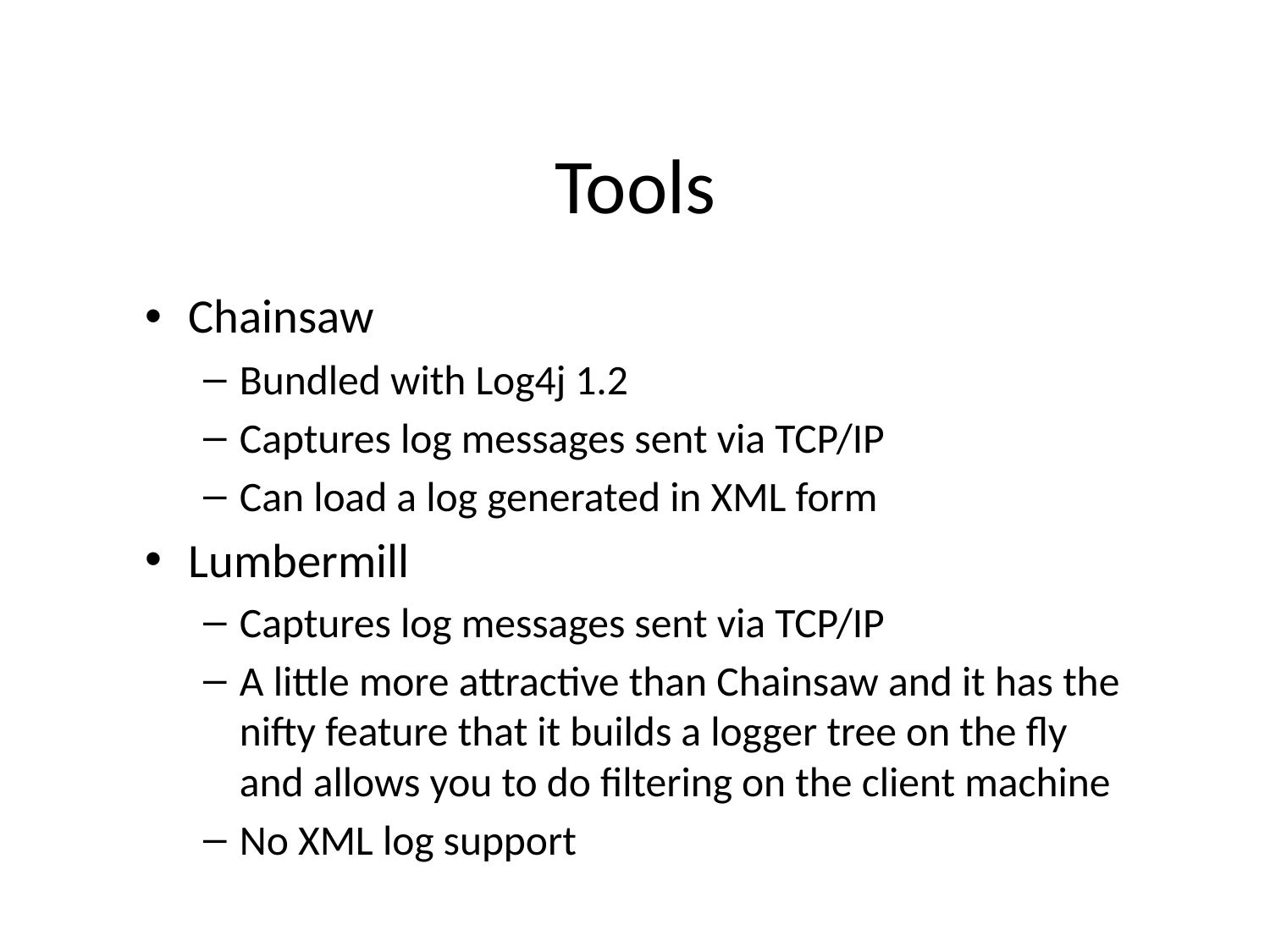

# Tools
Chainsaw
Bundled with Log4j 1.2
Captures log messages sent via TCP/IP
Can load a log generated in XML form
Lumbermill
Captures log messages sent via TCP/IP
A little more attractive than Chainsaw and it has the nifty feature that it builds a logger tree on the fly and allows you to do filtering on the client machine
No XML log support